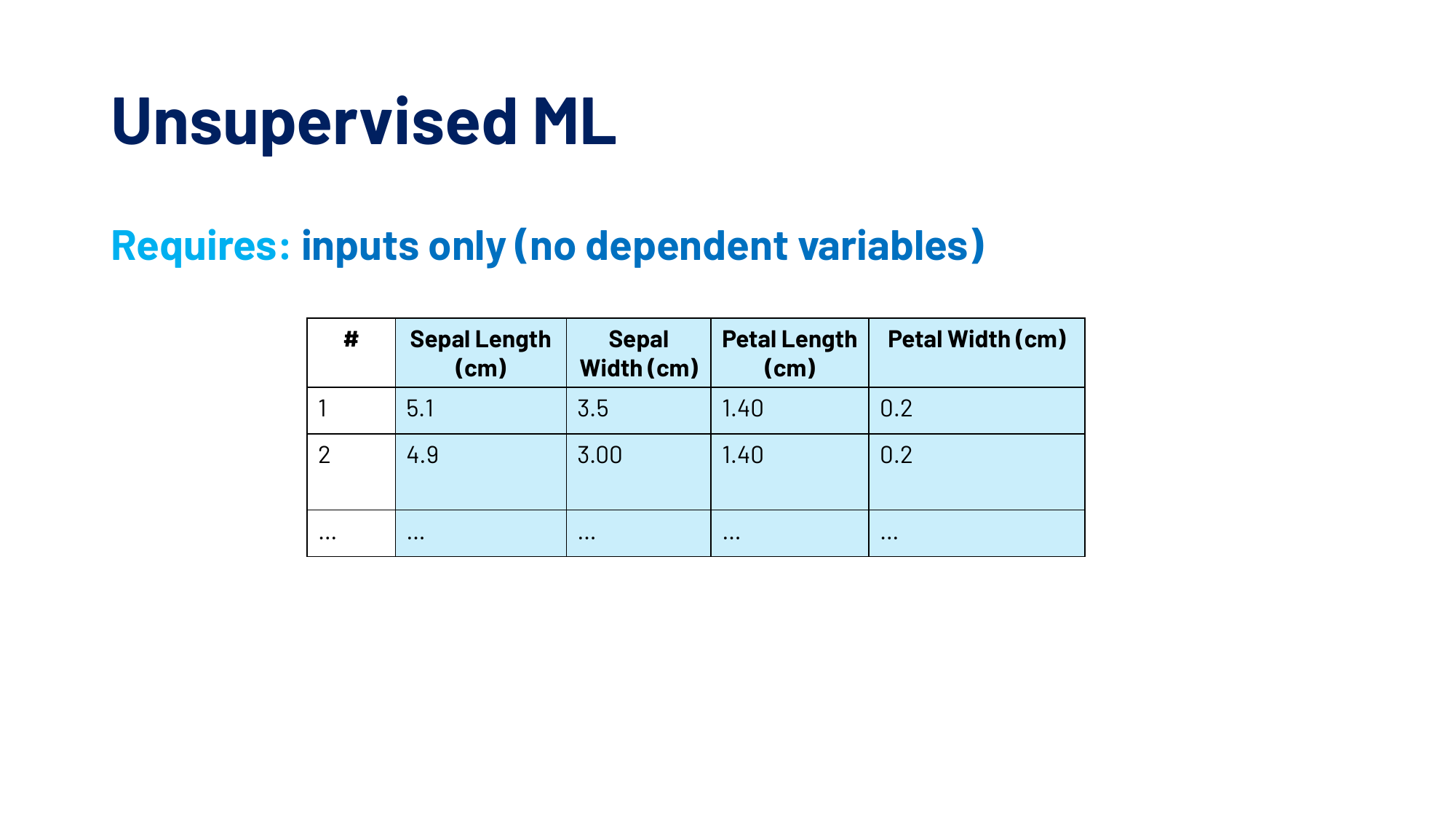

# Unsupervised ML
Requires: inputs only (no dependent variables)

| # | Sepal Length (cm) | Sepal Width (cm) | Petal Length (cm) | Petal Width (cm) |
| --- | --- | --- | --- | --- |
| 1 | 5.1 | 3.5 | 1.40 | 0.2 |
| 2 | 4.9 | 3.00 | 1.40 | 0.2 |
| … | … | … | … | … |